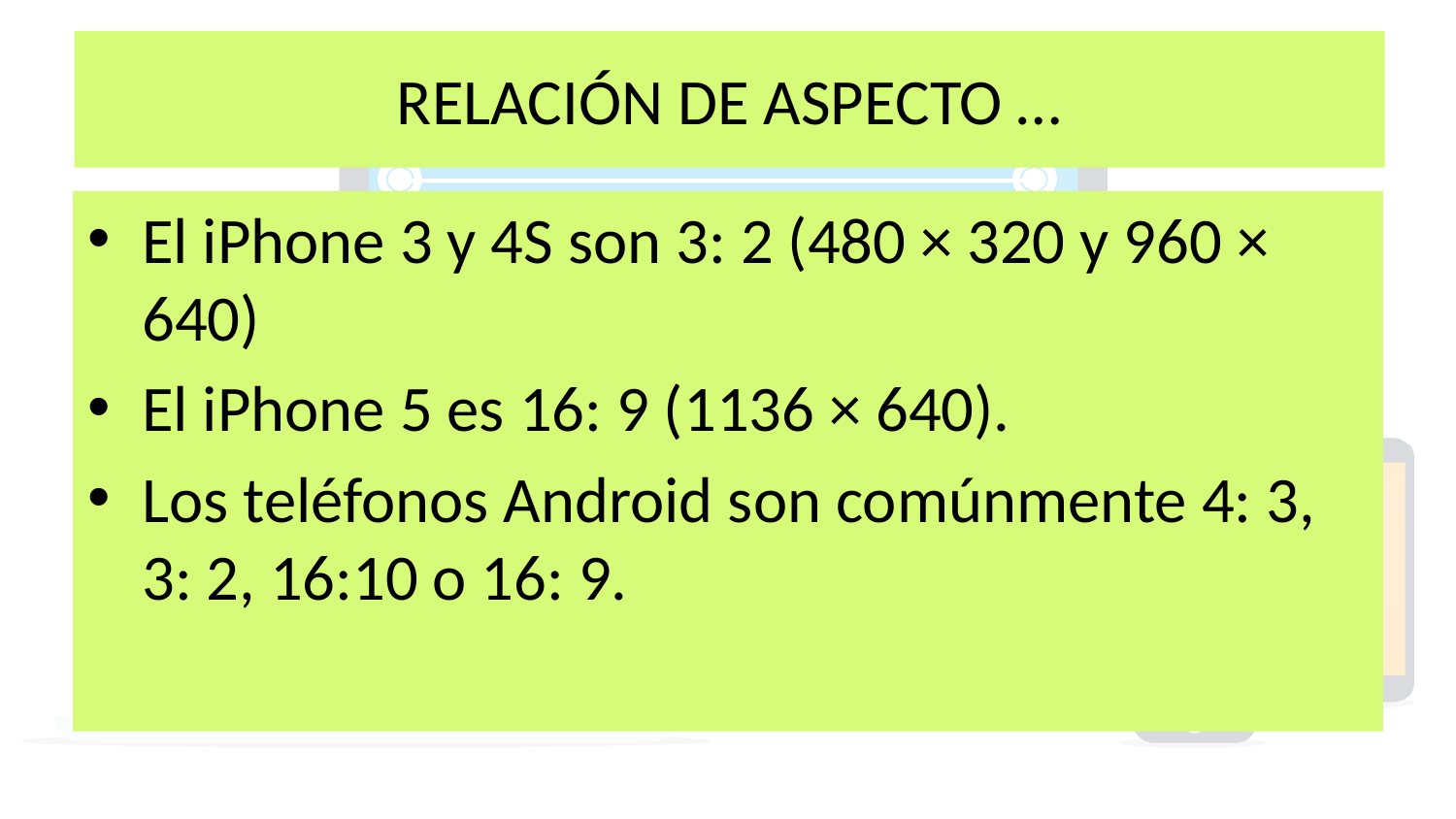

# RELACIÓN DE ASPECTO …
El iPhone 3 y 4S son 3: 2 (480 × 320 y 960 × 640)
El iPhone 5 es 16: 9 (1136 × 640).
Los teléfonos Android son comúnmente 4: 3, 3: 2, 16:10 o 16: 9.